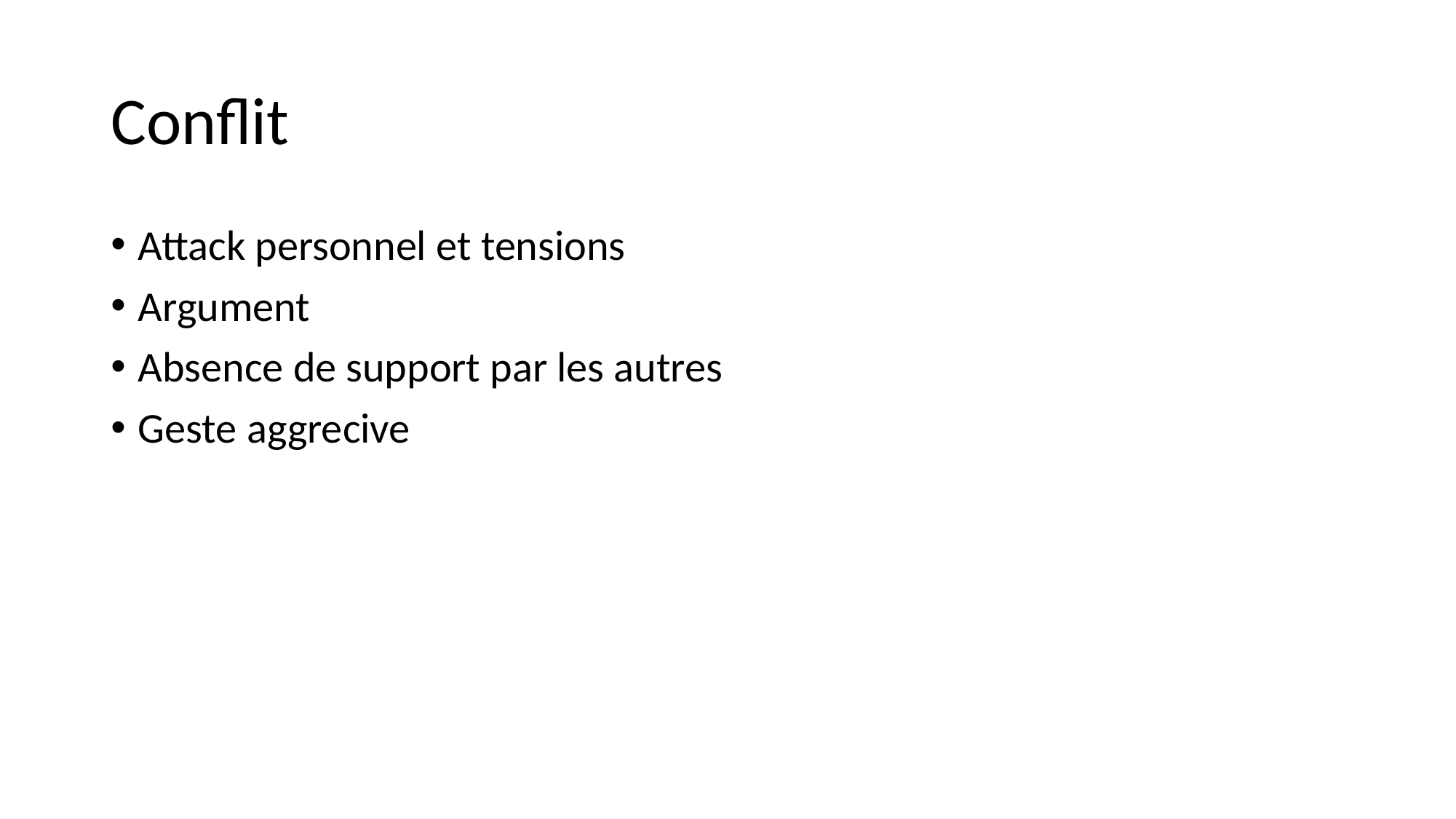

# Conflit
Attack personnel et tensions
Argument
Absence de support par les autres
Geste aggrecive